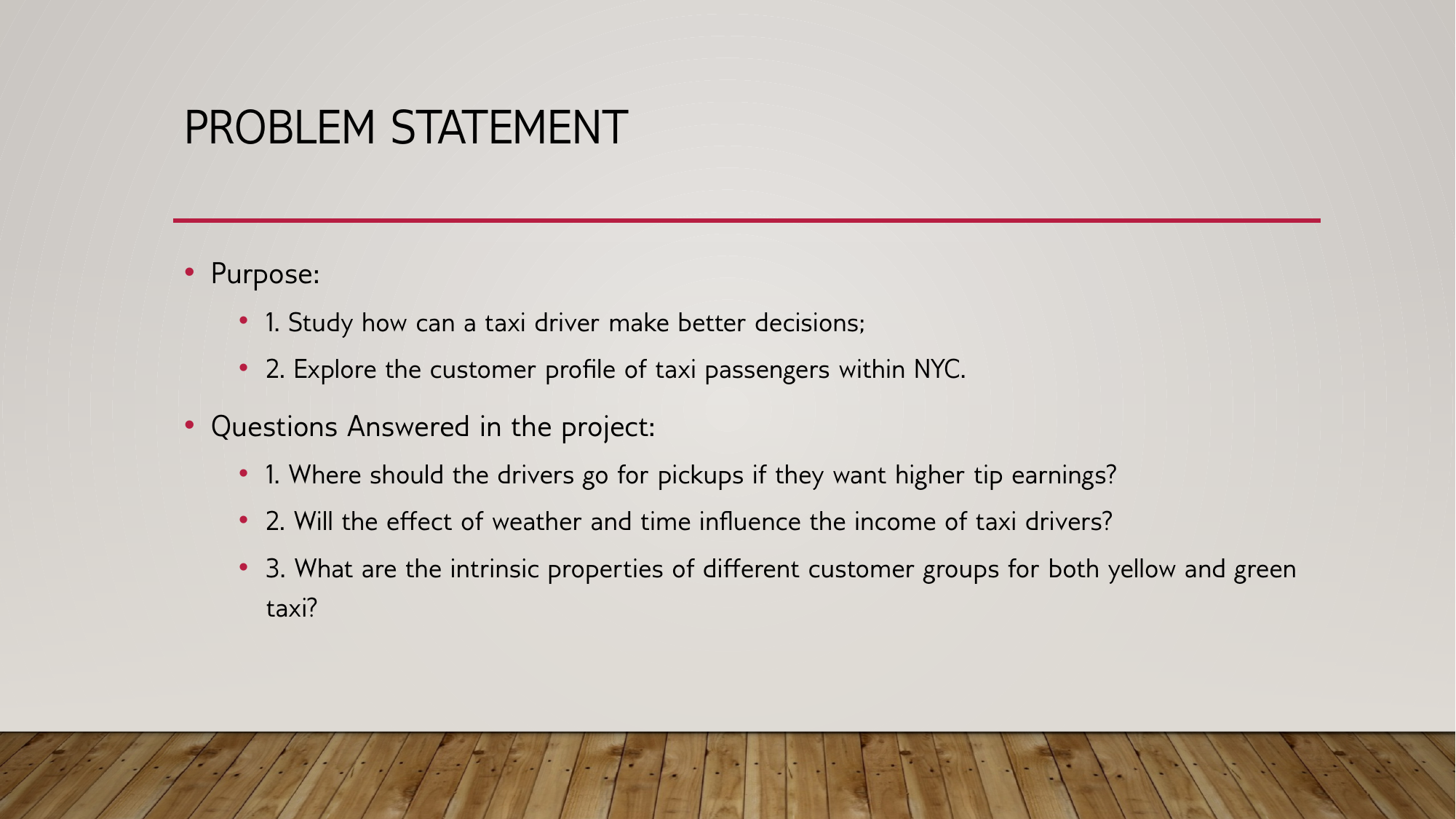

# Problem Statement
Purpose:
1. Study how can a taxi driver make better decisions;
2. Explore the customer profile of taxi passengers within NYC.
Questions Answered in the project:
1. Where should the drivers go for pickups if they want higher tip earnings?
2. Will the effect of weather and time influence the income of taxi drivers?
3. What are the intrinsic properties of different customer groups for both yellow and green taxi?